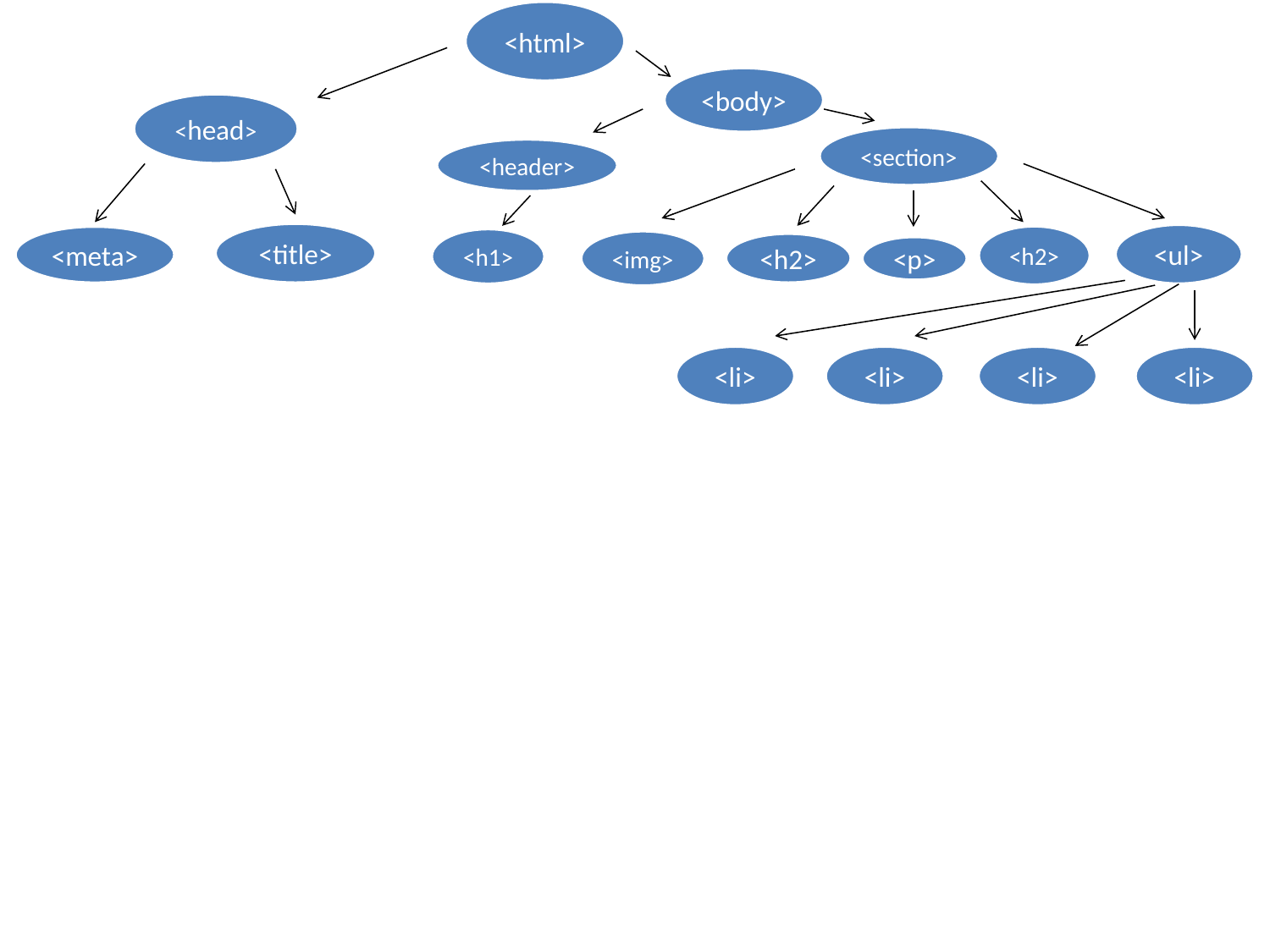

<html>
<body>
<head>
<section>
<header>
<title>
<ul>
<h2>
<meta>
<h1>
<img>
<h2>
<p>
<li>
<li>
<li>
<li>